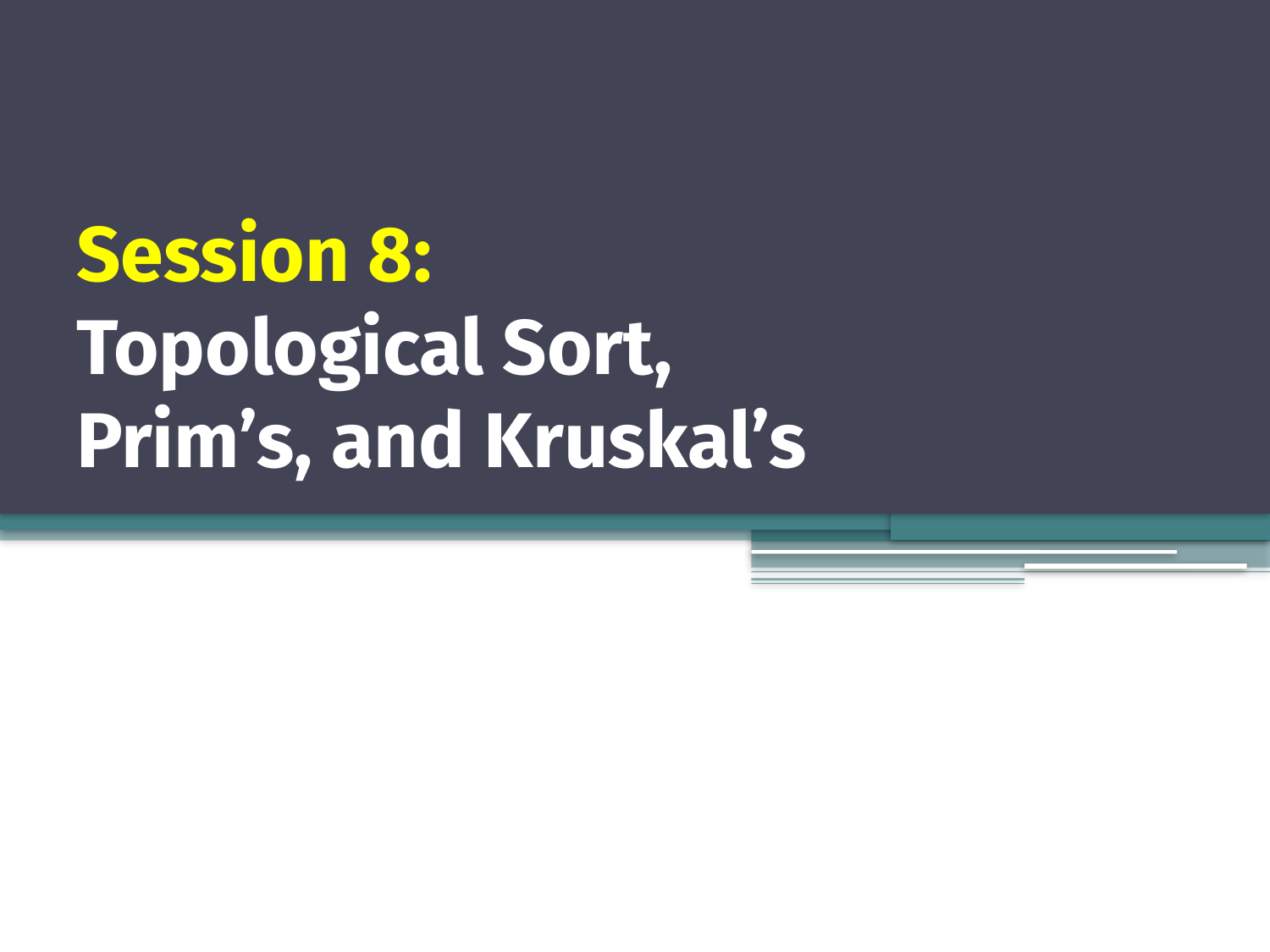

# Session 8: Topological Sort, Prim’s, and Kruskal’s